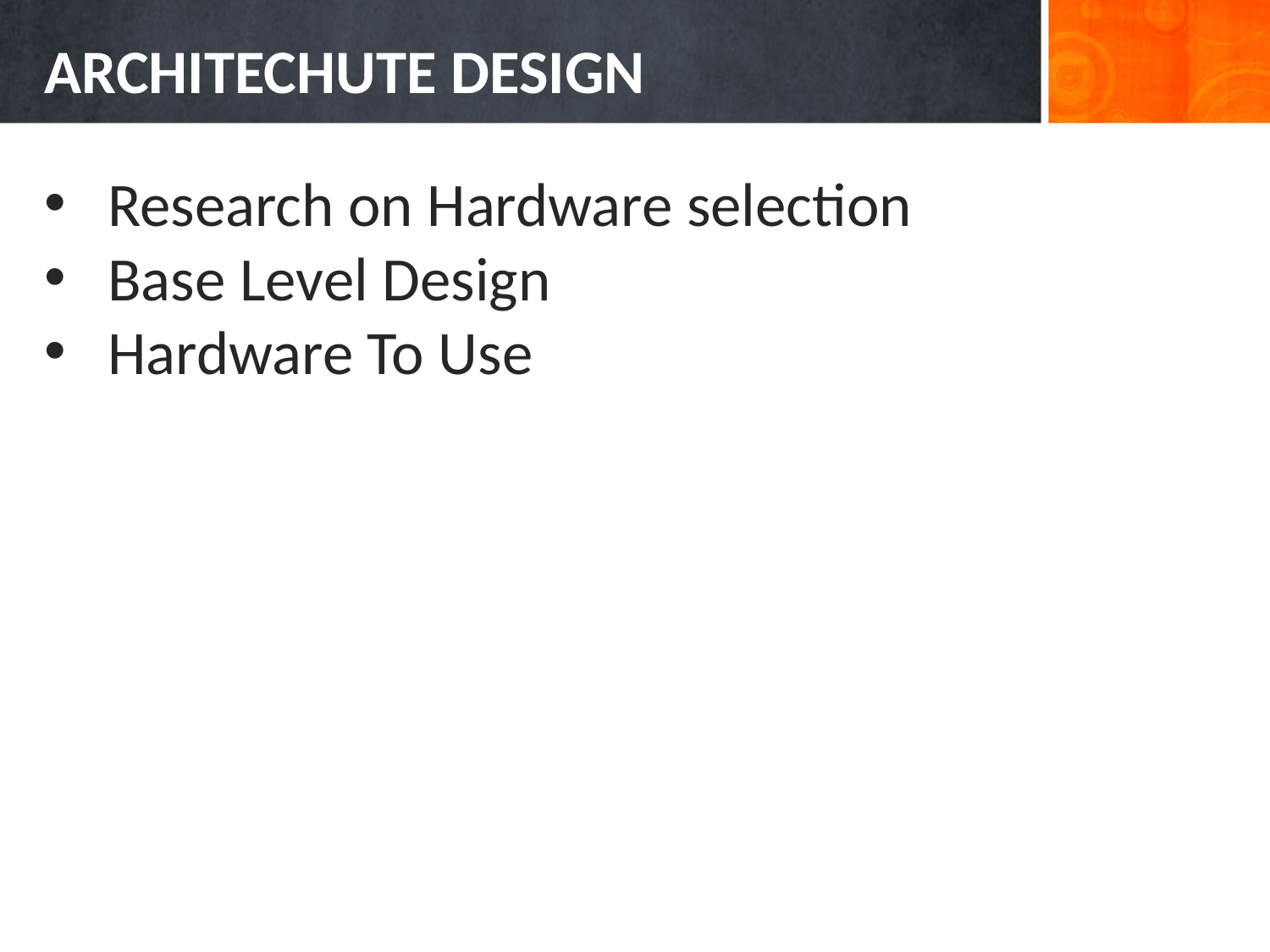

# ARCHITECHUTE DESIGN

Research on Hardware selection
Base Level Design
Hardware To Use